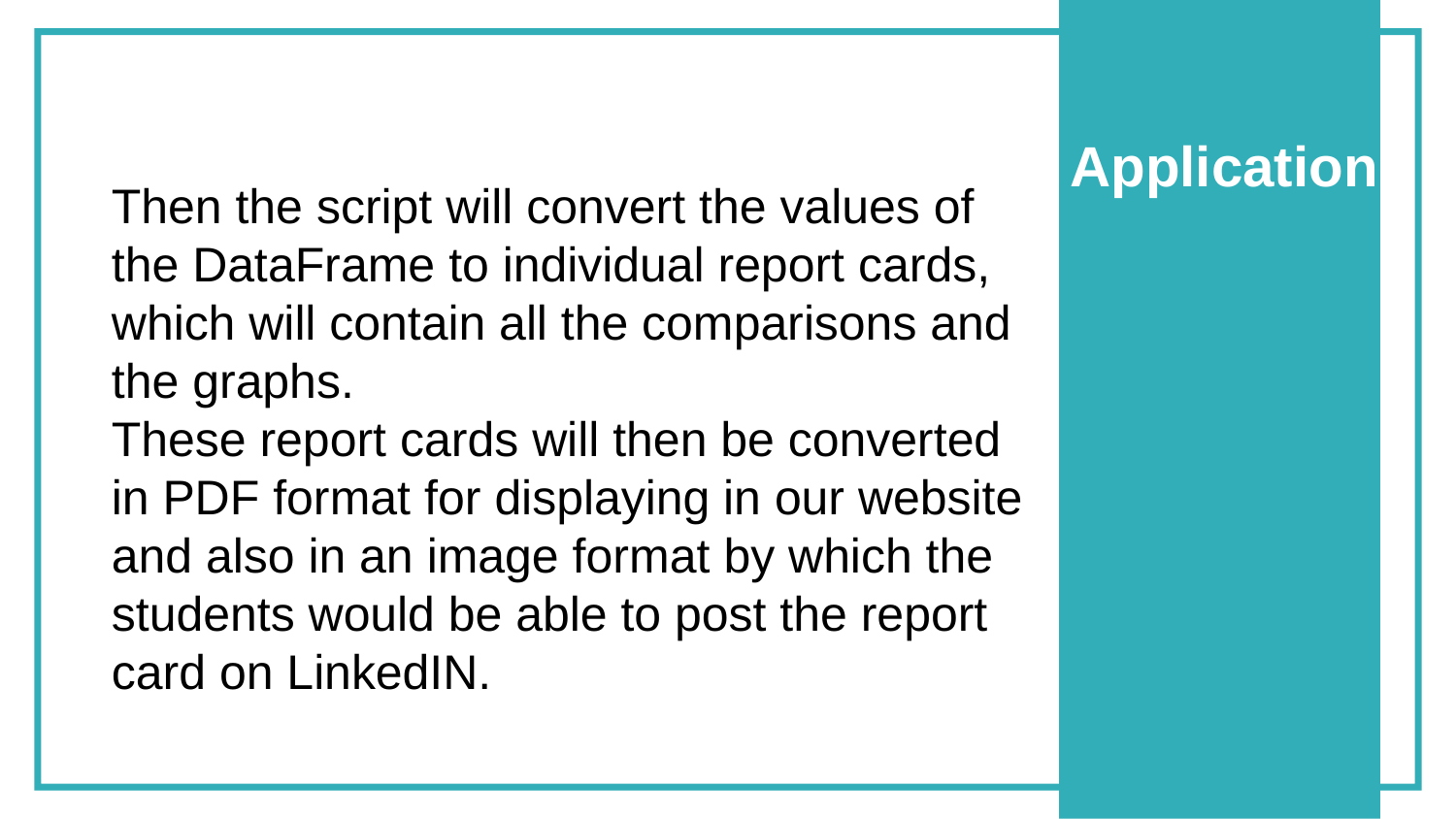

Application
Then the script will convert the values of    the DataFrame to individual report cards, which will contain all the comparisons and the graphs.
These report cards will then be converted  in PDF format for displaying in our website and also in an image format by which the students would be able to post the report  card on LinkedIN.